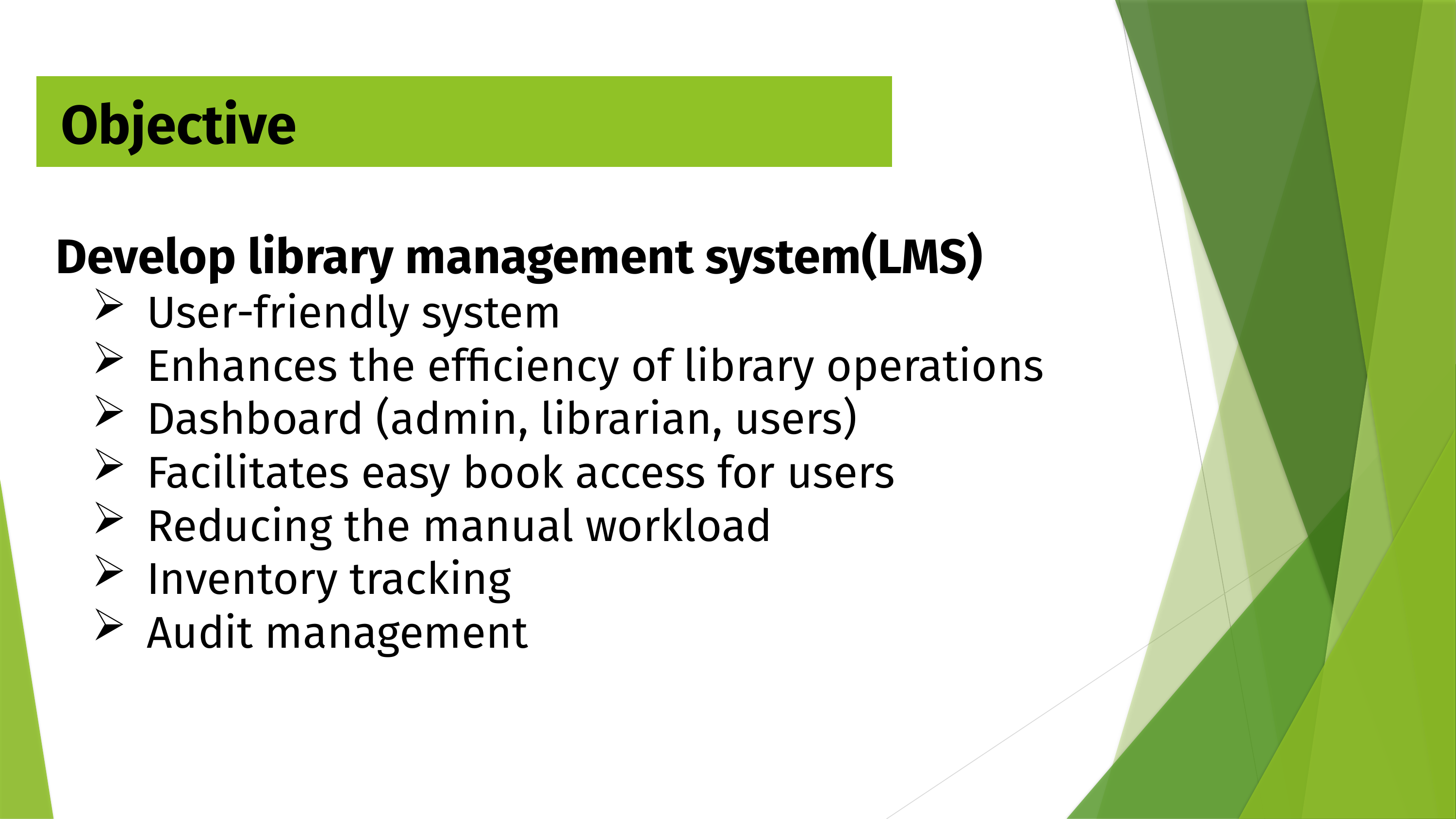

Objective
Develop library management system(LMS)
User-friendly system
Enhances the efficiency of library operations
Dashboard (admin, librarian, users)
Facilitates easy book access for users
Reducing the manual workload
Inventory tracking
Audit management